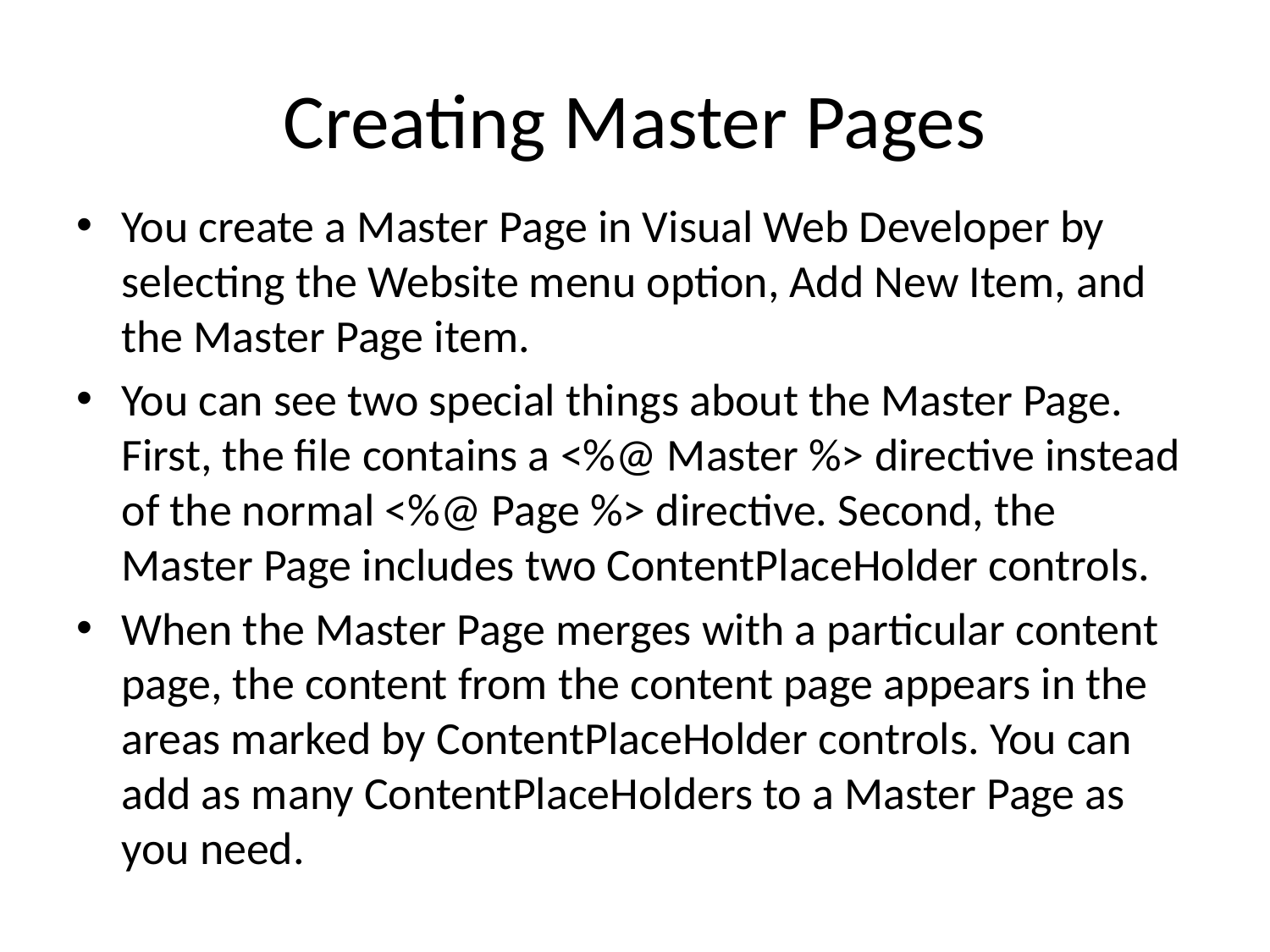

# Creating Master Pages
You create a Master Page in Visual Web Developer by selecting the Website menu option, Add New Item, and the Master Page item.
You can see two special things about the Master Page. First, the file contains a <%@ Master %> directive instead of the normal <%@ Page %> directive. Second, the Master Page includes two ContentPlaceHolder controls.
When the Master Page merges with a particular content page, the content from the content page appears in the areas marked by ContentPlaceHolder controls. You can add as many ContentPlaceHolders to a Master Page as you need.